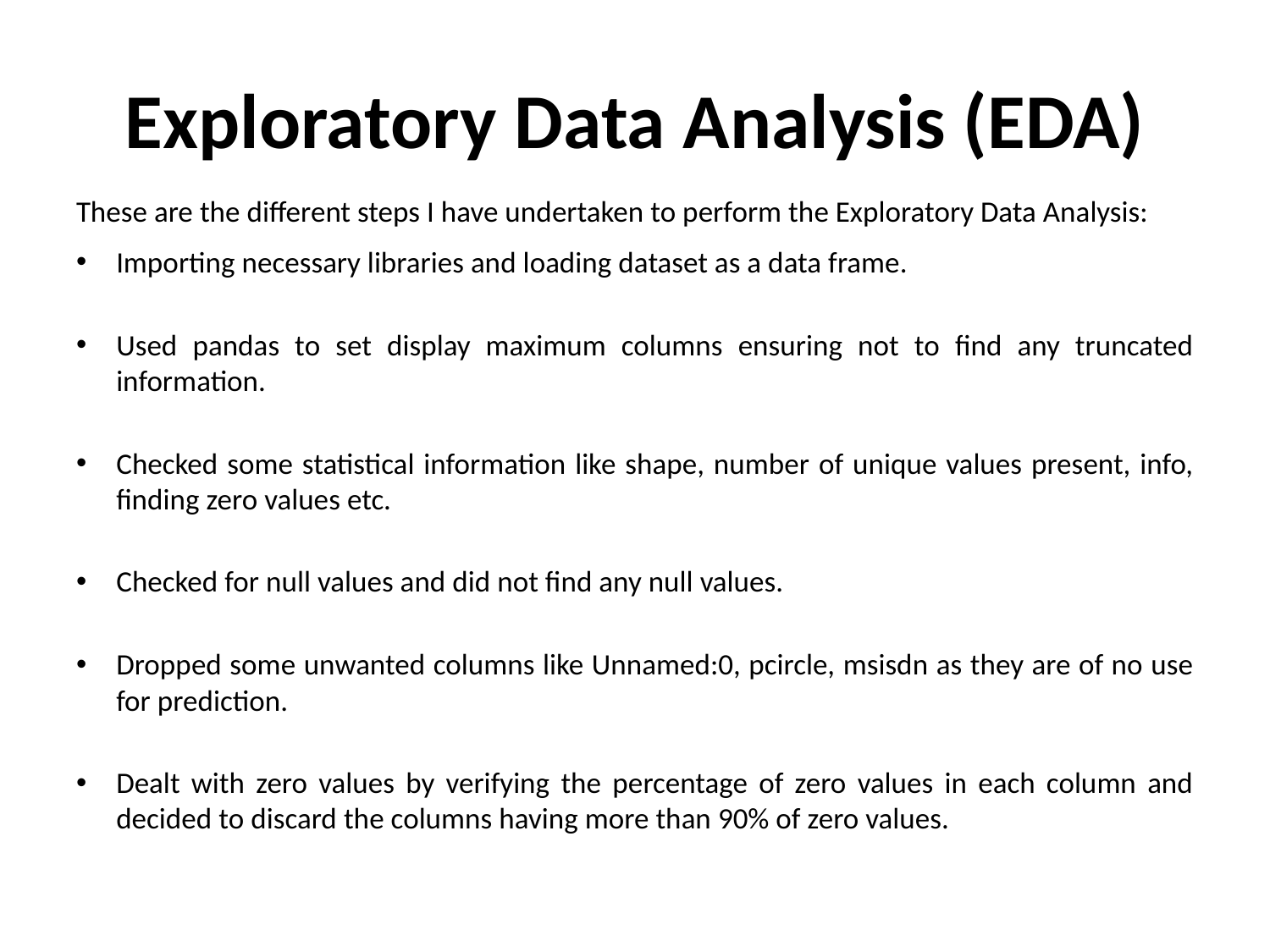

# Exploratory Data Analysis (EDA)
These are the different steps I have undertaken to perform the Exploratory Data Analysis:

Importing necessary libraries and loading dataset as a data frame.

Used pandas to set display maximum columns ensuring not to find any truncated information.

Checked some statistical information like shape, number of unique values present, info, finding zero values etc.

Checked for null values and did not find any null values.

Dropped some unwanted columns like Unnamed:0, pcircle, msisdn as they are of no use for prediction.

Dealt with zero values by verifying the percentage of zero values in each column and decided to discard the columns having more than 90% of zero values.